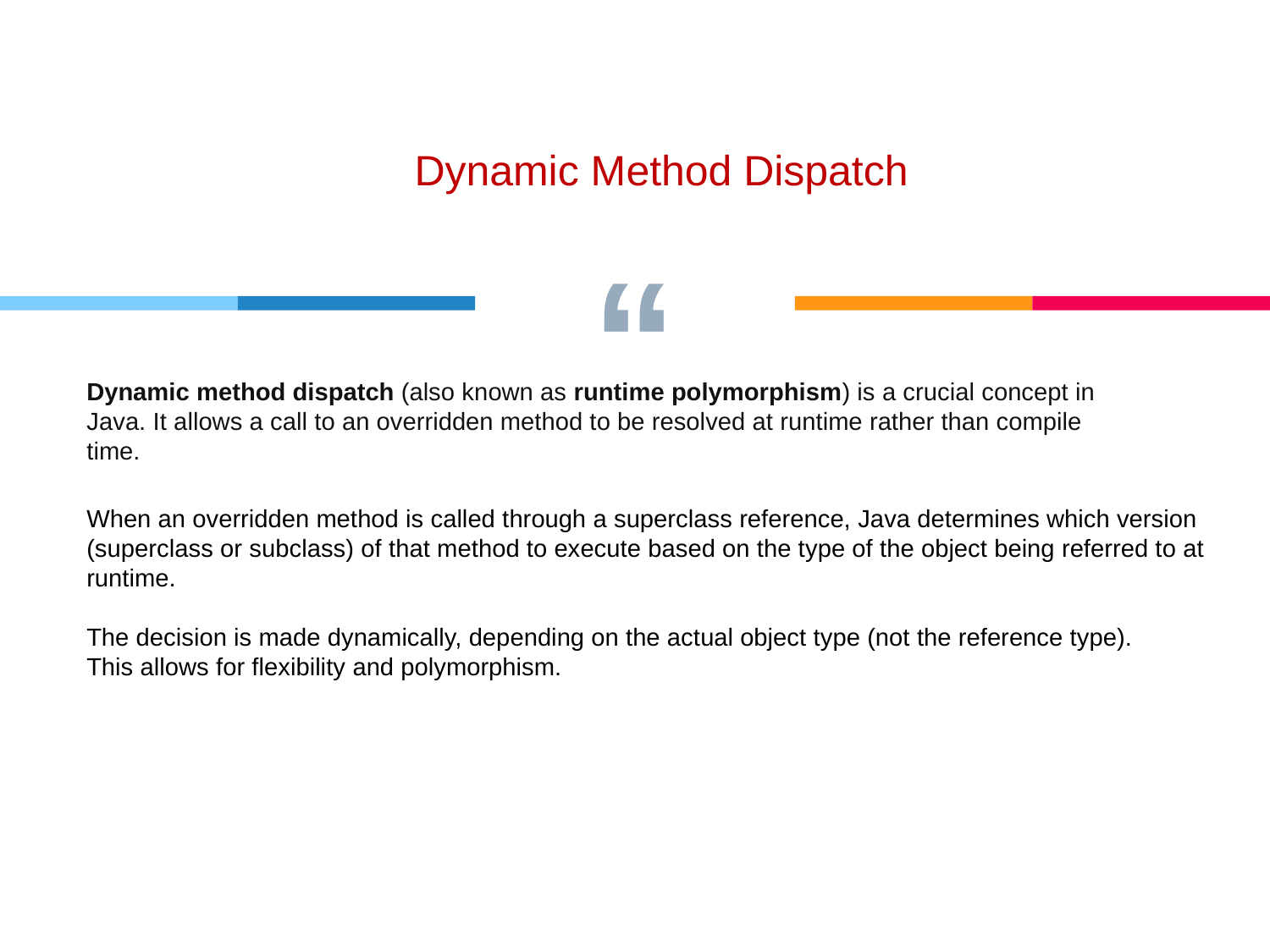

Dynamic Method Dispatch

Dynamic method dispatch (also known as runtime polymorphism) is a crucial concept in Java. It allows a call to an overridden method to be resolved at runtime rather than compile time.
When an overridden method is called through a superclass reference, Java determines which version (superclass or subclass) of that method to execute based on the type of the object being referred to at runtime.

The decision is made dynamically, depending on the actual object type (not the reference type).
This allows for flexibility and polymorphism.